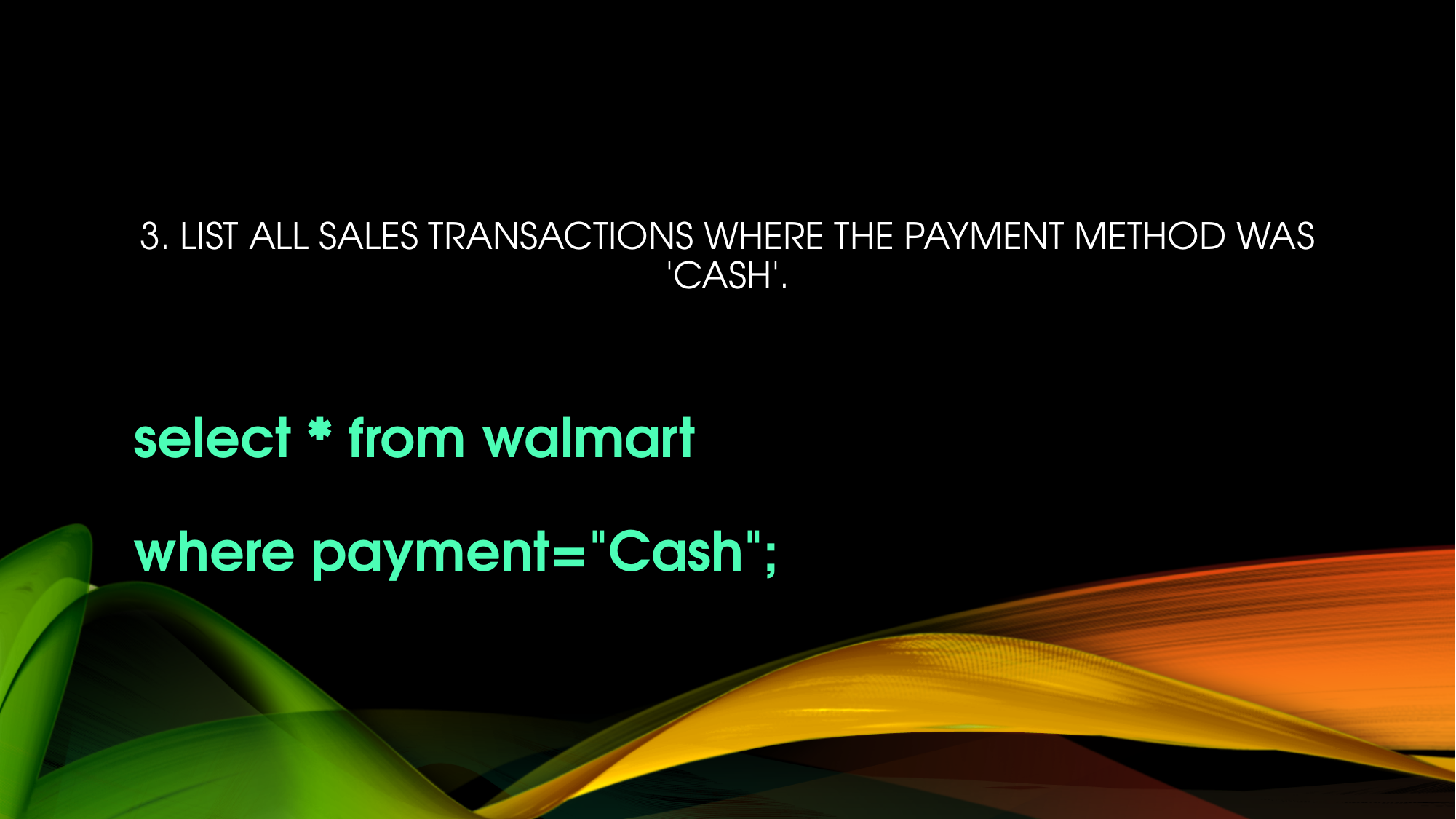

# 3. List all sales transactions where the payment method was 'Cash'.
select * from walmart
where payment="Cash";